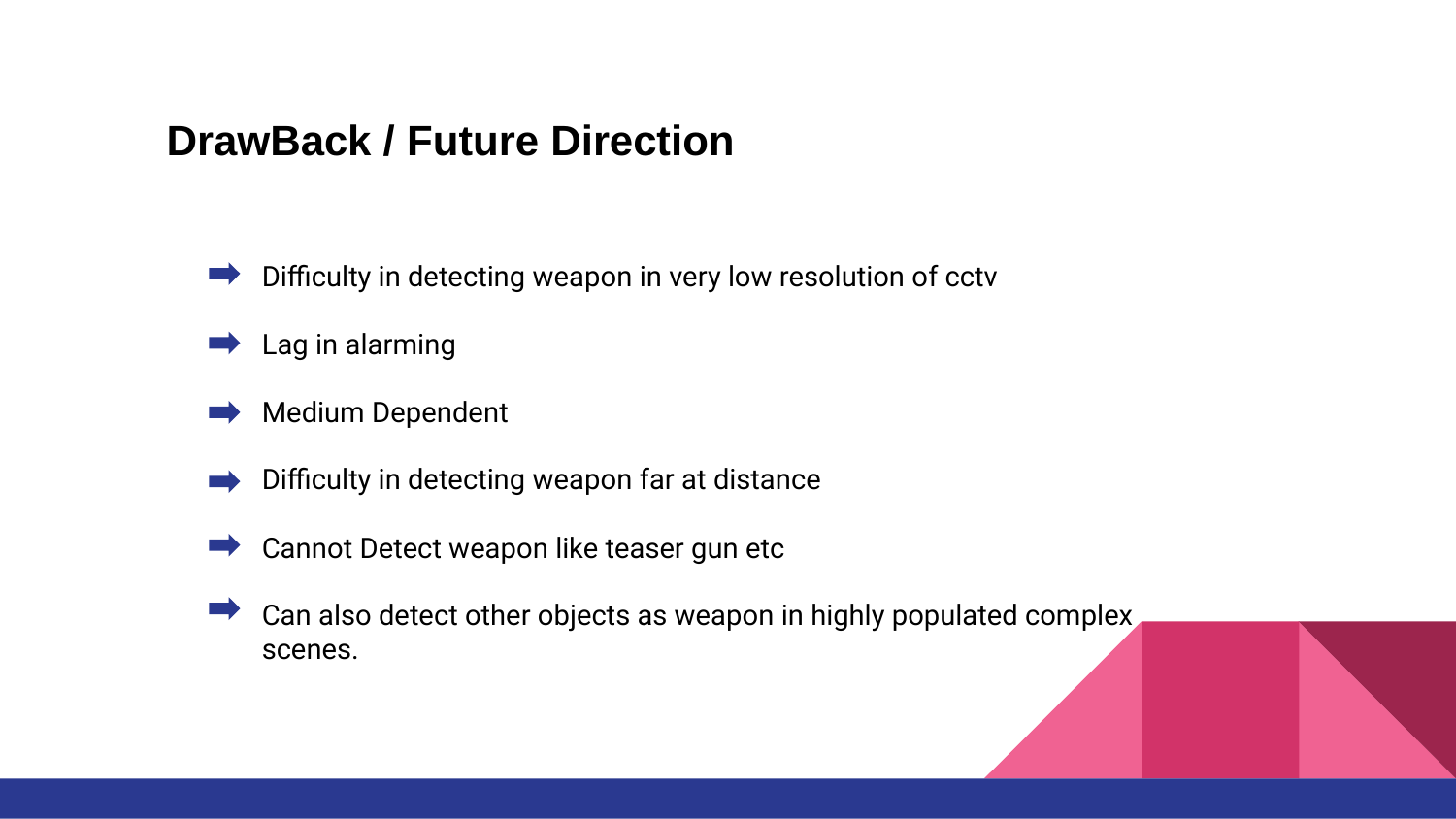

DrawBack / Future Direction
Difficulty in detecting weapon in very low resolution of cctv

Lag in alarming

Medium Dependent

Difficulty in detecting weapon far at distance

Cannot Detect weapon like teaser gun etc

Can also detect other objects as weapon in highly populated complex
scenes.